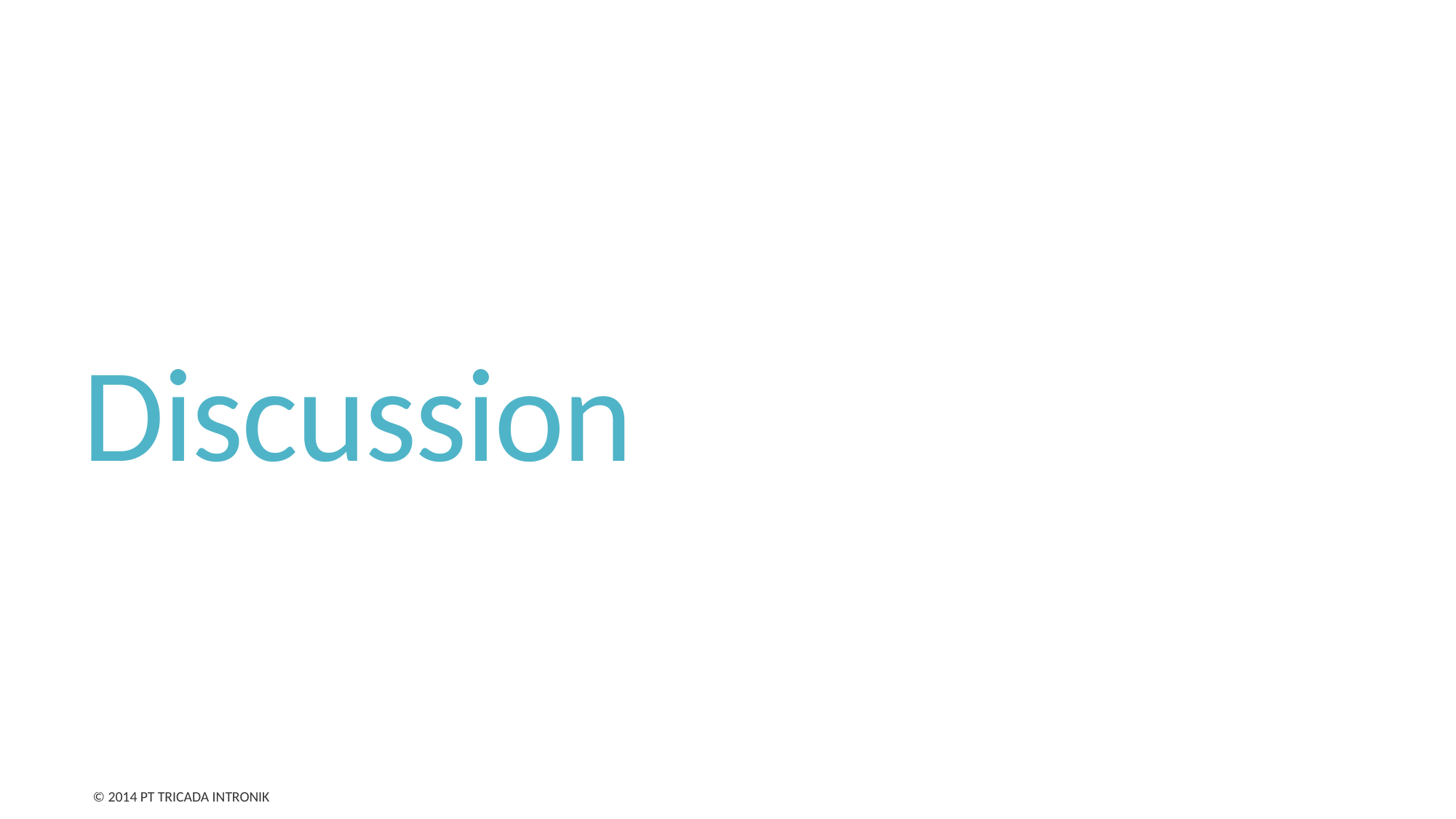

# Discussion
© 2014 PT Tricada Intronik